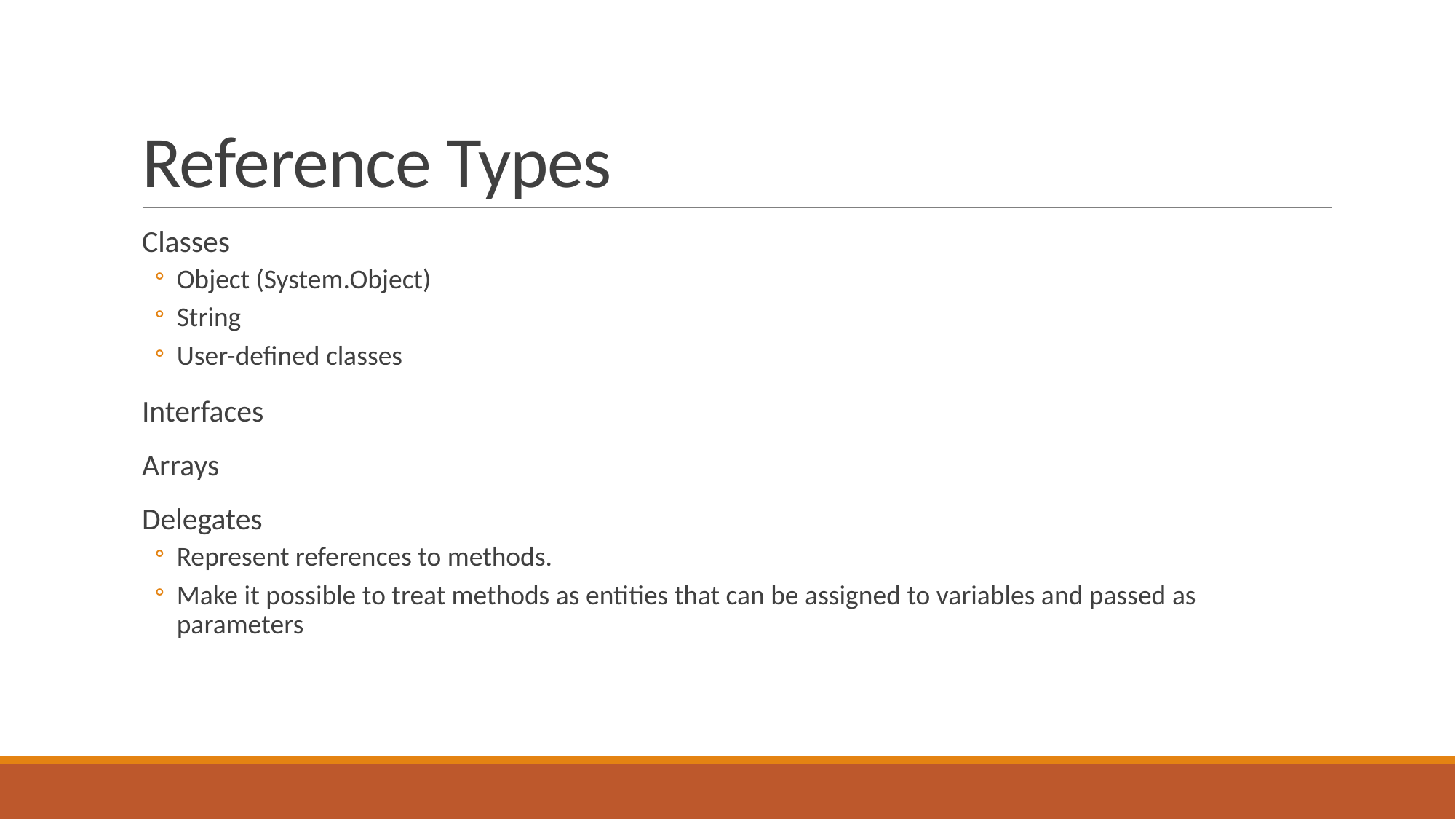

# Reference Types
Classes
Object (System.Object)
String
User-defined classes
Interfaces
Arrays
Delegates
Represent references to methods.
Make it possible to treat methods as entities that can be assigned to variables and passed as parameters